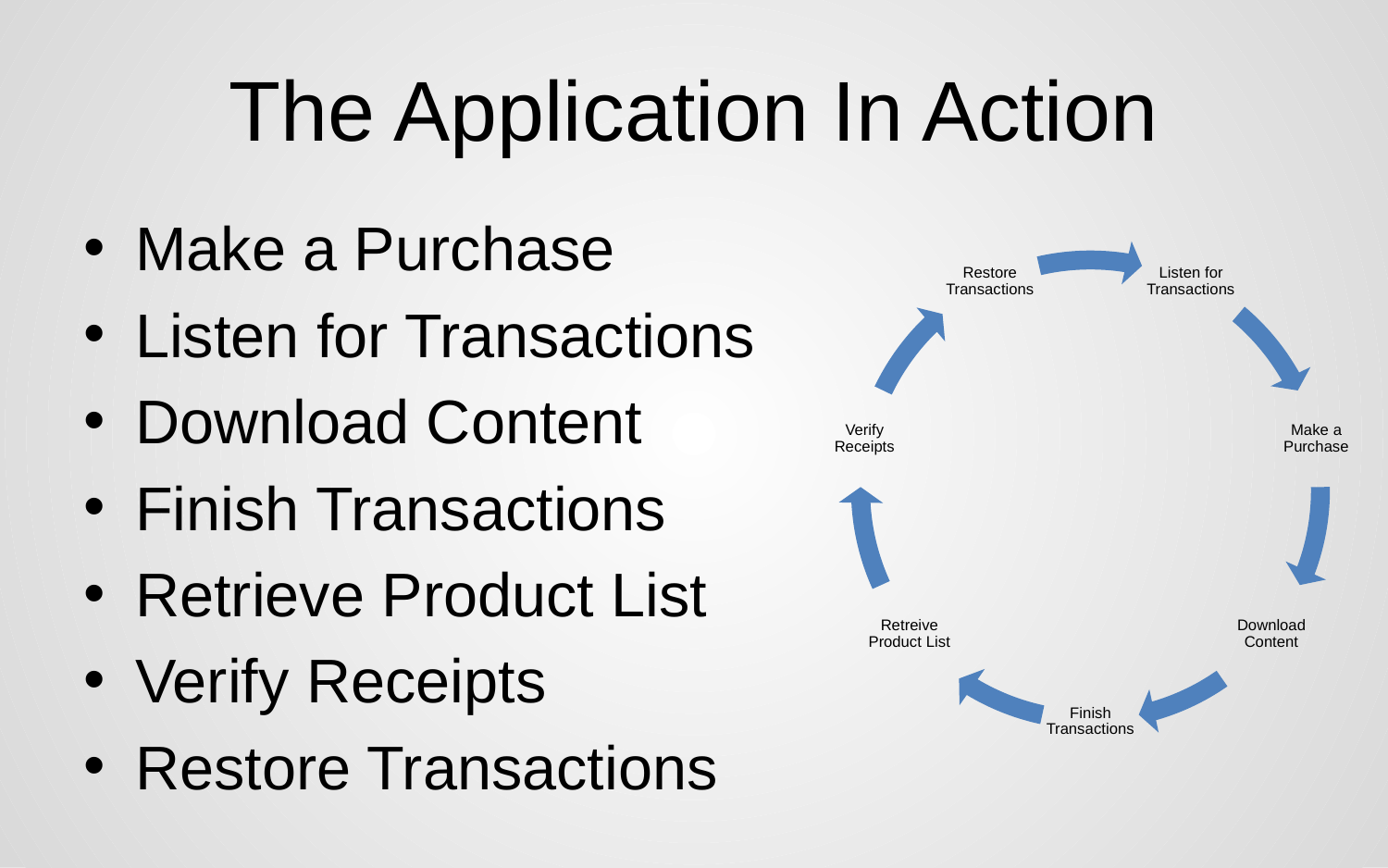

# The Application In Action
Make a Purchase
Listen for Transactions
Download Content
Finish Transactions
Retrieve Product List
Verify Receipts
Restore Transactions
Listen for Transactions
Make a Purchase
Download Content
Finish Transactions
Retreive Product List
Verify Receipts
Restore Transactions